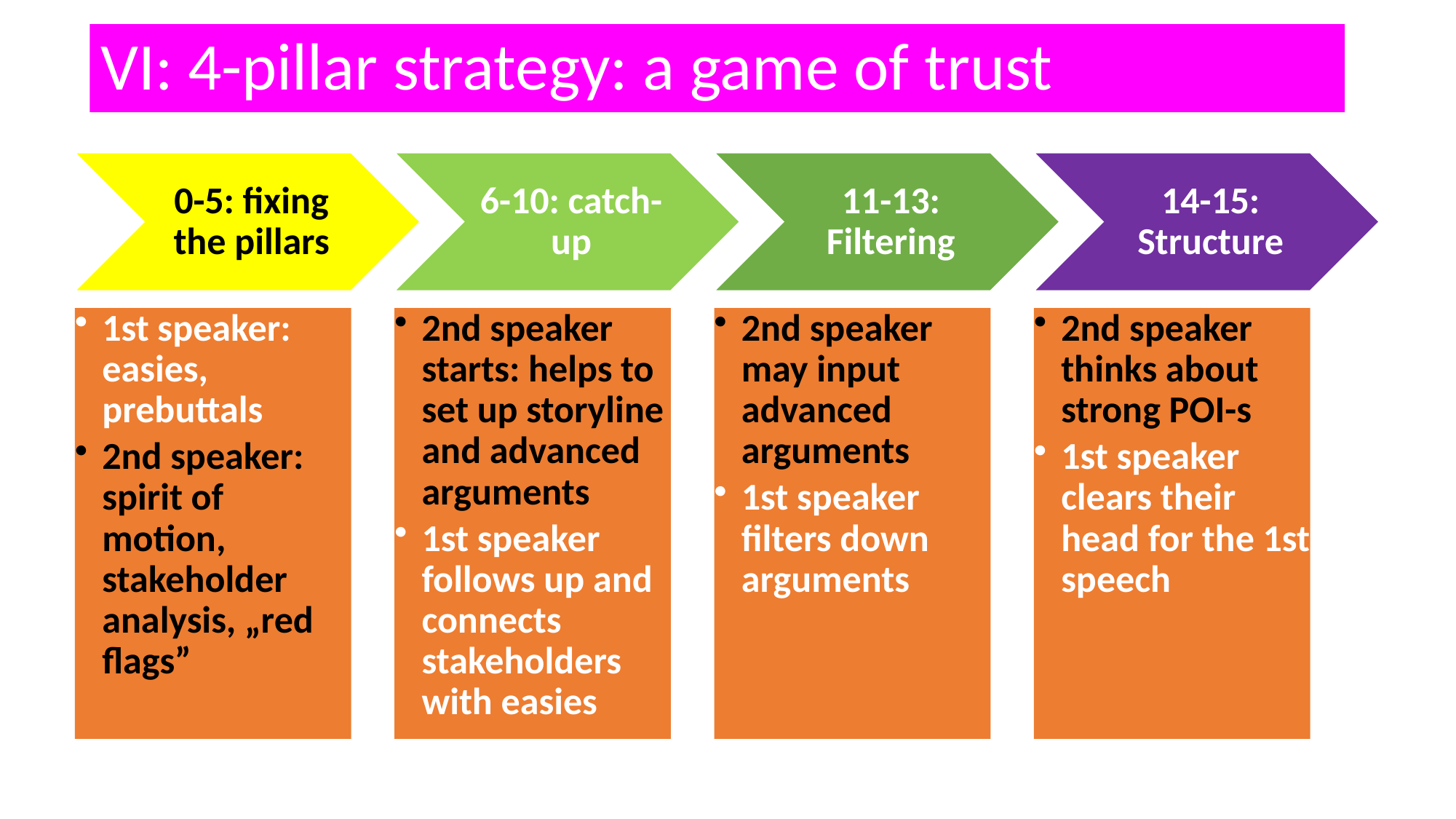

# VI: 4-pillar strategy: a game of trust
0-5: fixing the pillars
1st speaker: easies, prebuttals
2nd speaker: spirit of motion, stakeholder analysis, „red flags”
6-10: catch-up
2nd speaker starts: helps to set up storyline and advanced arguments
1st speaker follows up and connects stakeholders with easies
11-13: Filtering
2nd speaker may input advanced arguments
1st speaker filters down arguments
14-15: Structure
2nd speaker thinks about strong POI-s
1st speaker clears their head for the 1st speech